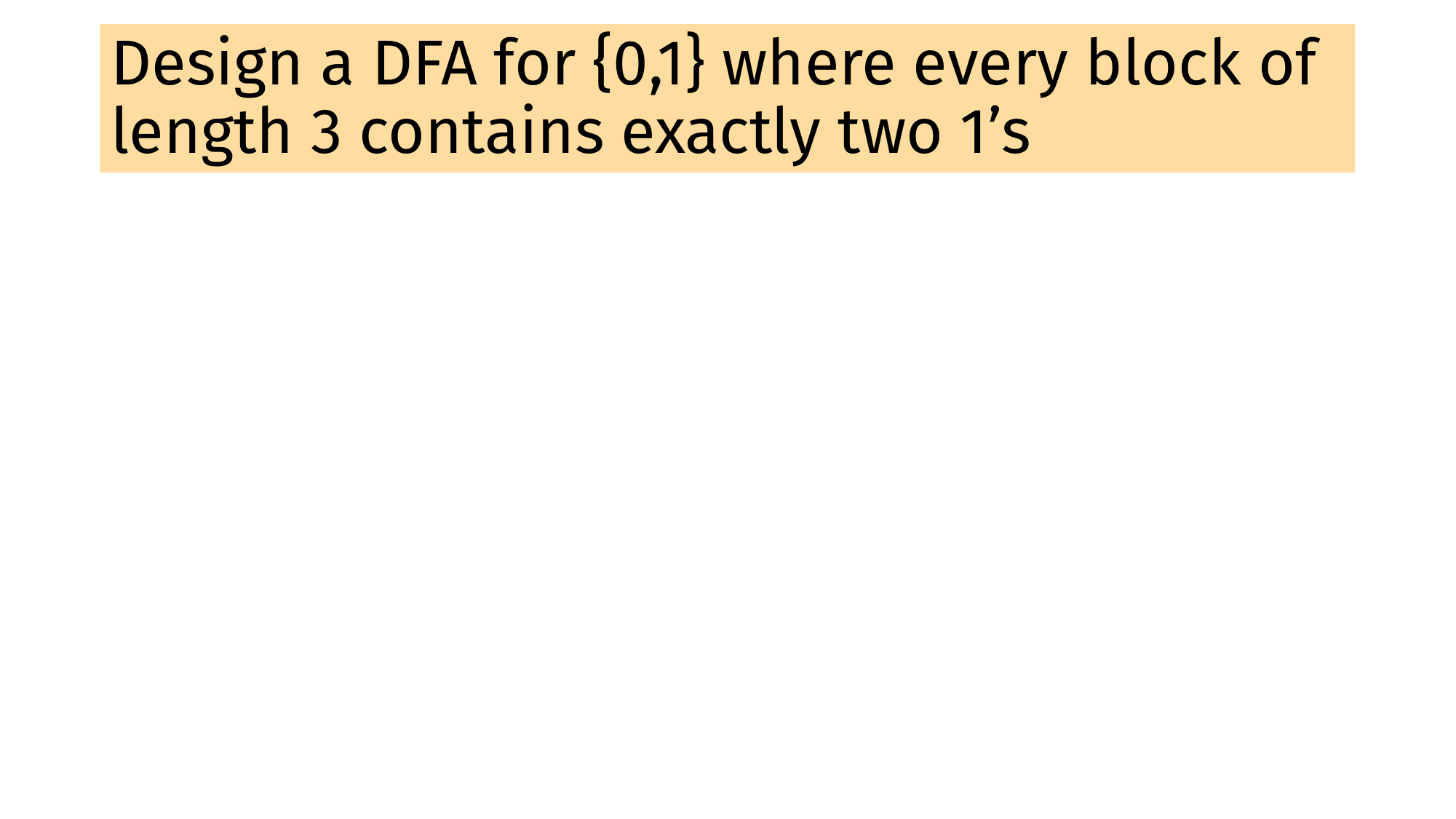

# Design a DFA for {0,1} where every block of length 3 contains exactly two 1’s